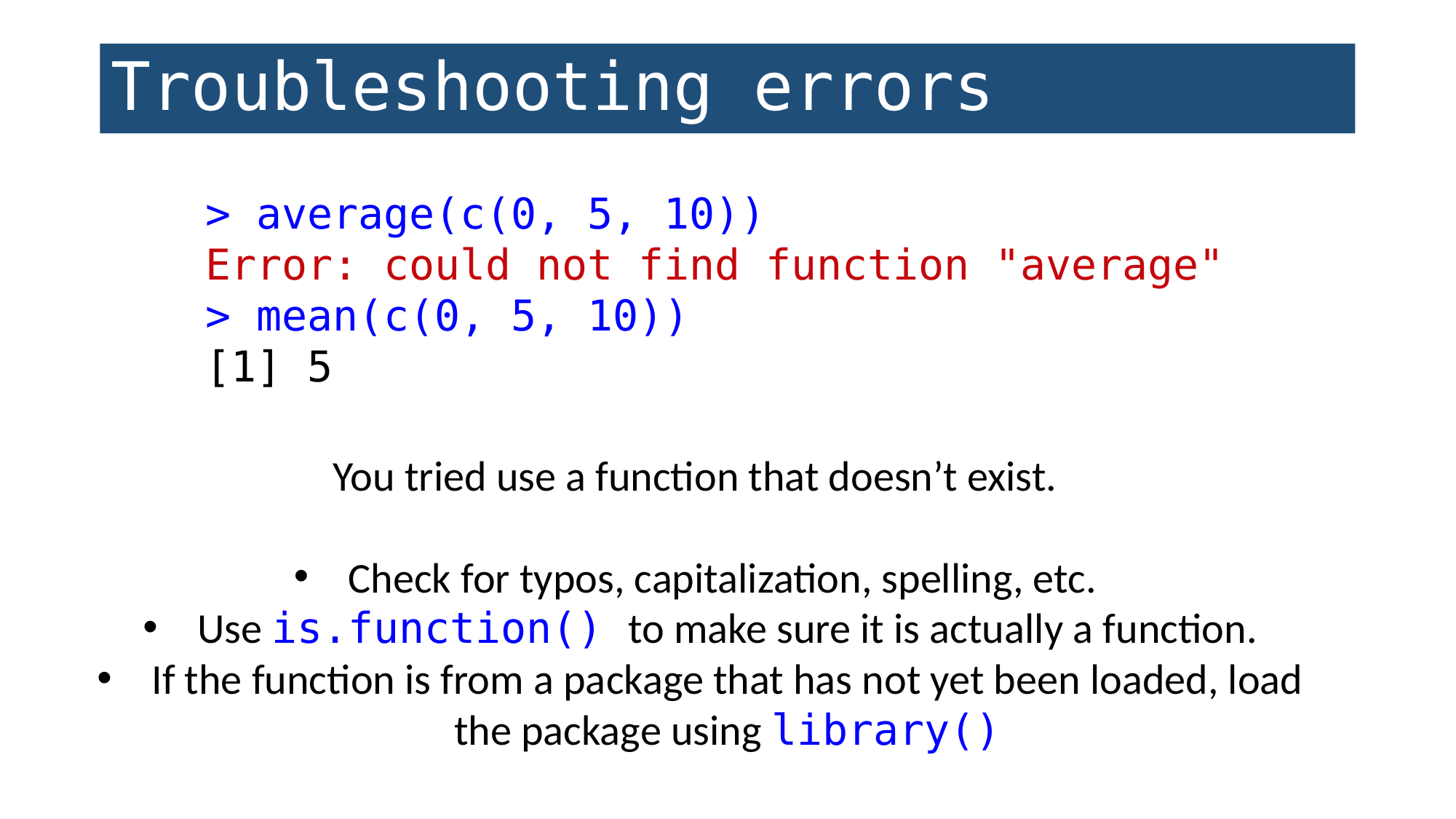

# Troubleshooting errors
> average(c(0, 5, 10))
Error: could not find function "average"
> mean(c(0, 5, 10))
[1] 5
You tried use a function that doesn’t exist.

Check for typos, capitalization, spelling, etc.
Use is.function() to make sure it is actually a function.
If the function is from a package that has not yet been loaded, load the package using library()